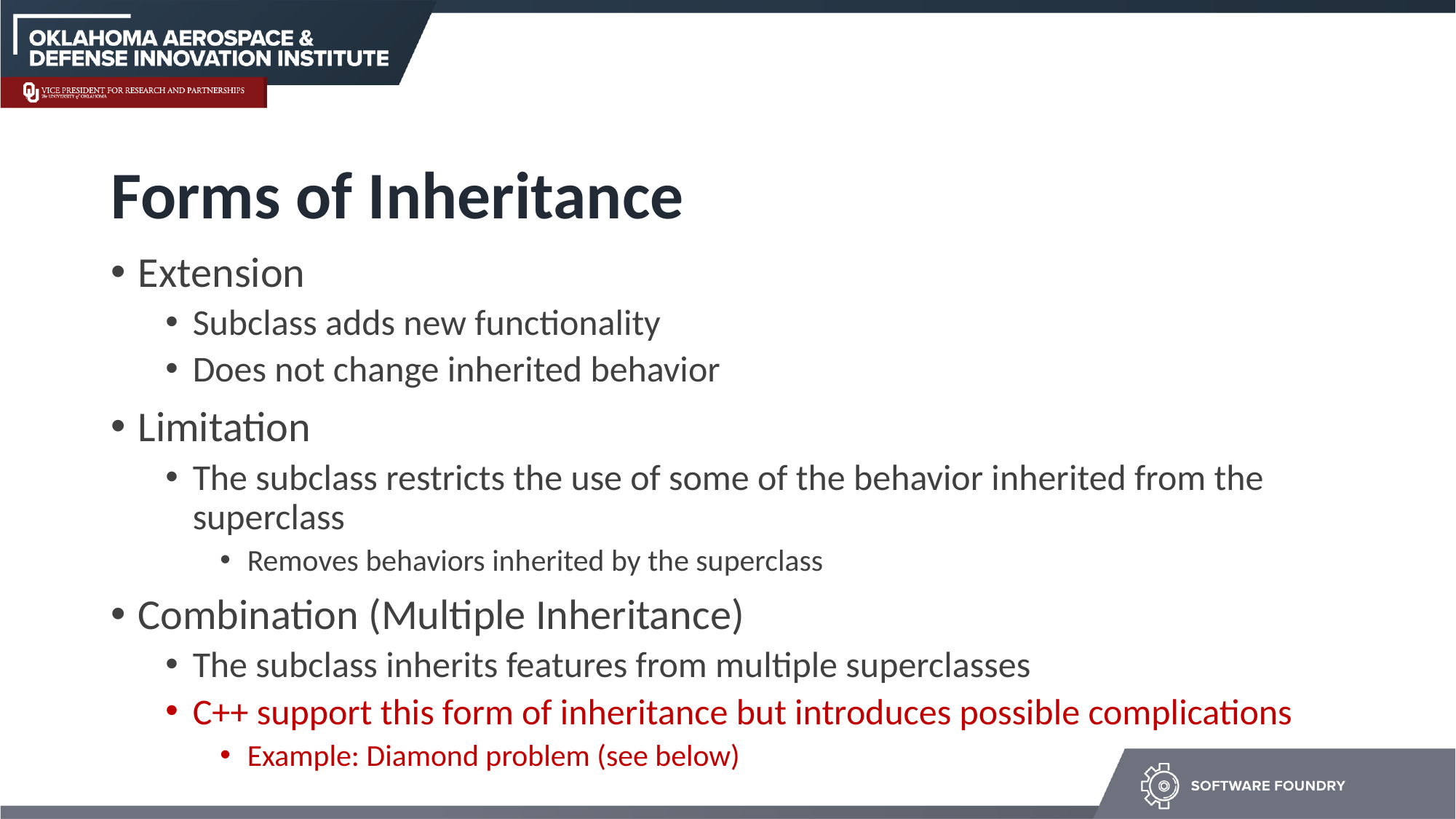

# Forms of Inheritance
Extension
Subclass adds new functionality
Does not change inherited behavior
Limitation
The subclass restricts the use of some of the behavior inherited from the superclass
Removes behaviors inherited by the superclass
Combination (Multiple Inheritance)
The subclass inherits features from multiple superclasses
C++ support this form of inheritance but introduces possible complications
Example: Diamond problem (see below)